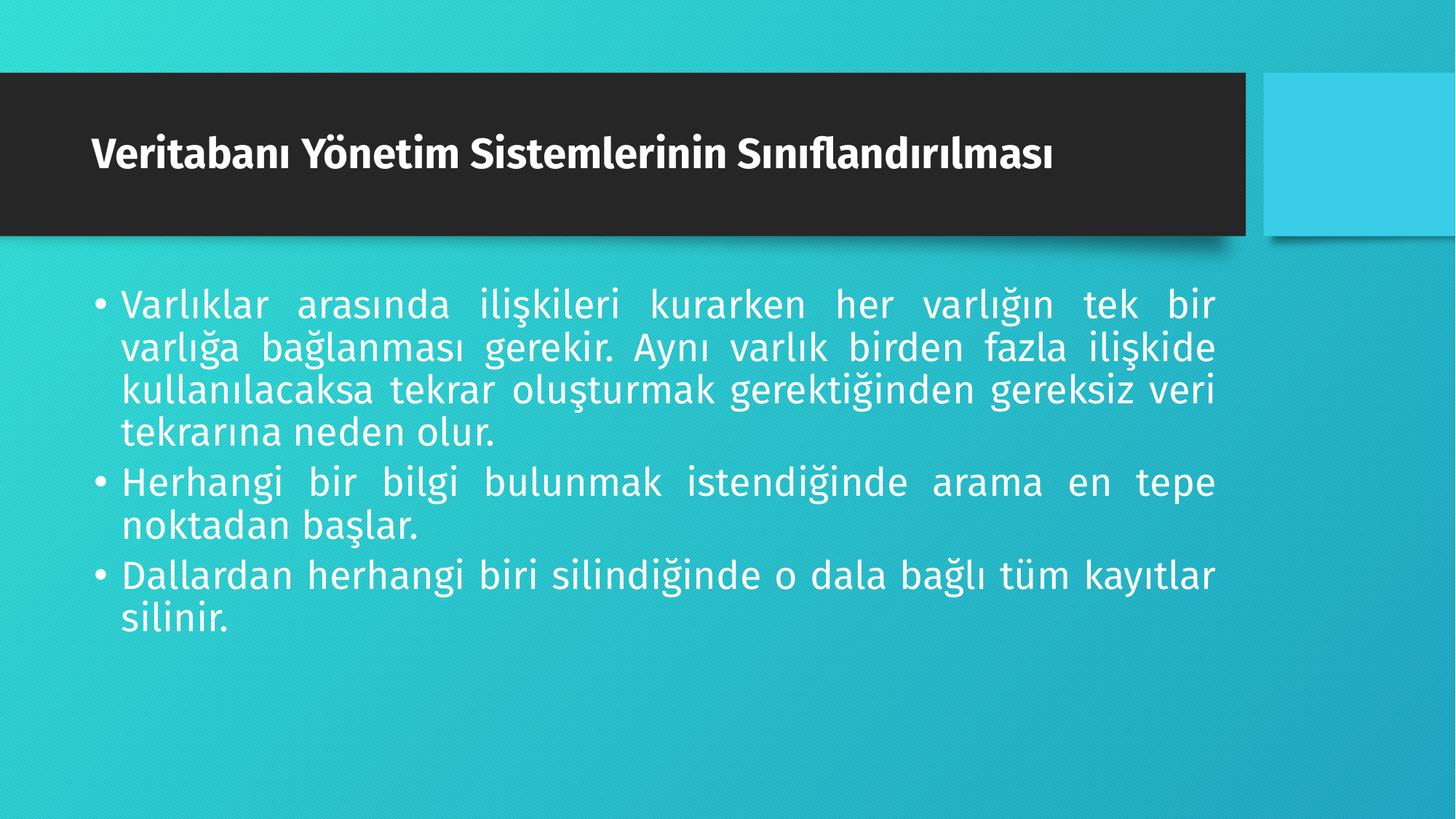

# Veritabanı Yönetim Sistemlerinin Sınıflandırılması
Varlıklar arasında ilişkileri kurarken her varlığın tek bir varlığa bağlanması gerekir. Aynı varlık birden fazla ilişkide kullanılacaksa tekrar oluşturmak gerektiğinden gereksiz veri tekrarına neden olur.
Herhangi bir bilgi bulunmak istendiğinde arama en tepe noktadan başlar.
Dallardan herhangi biri silindiğinde o dala bağlı tüm kayıtlar silinir.